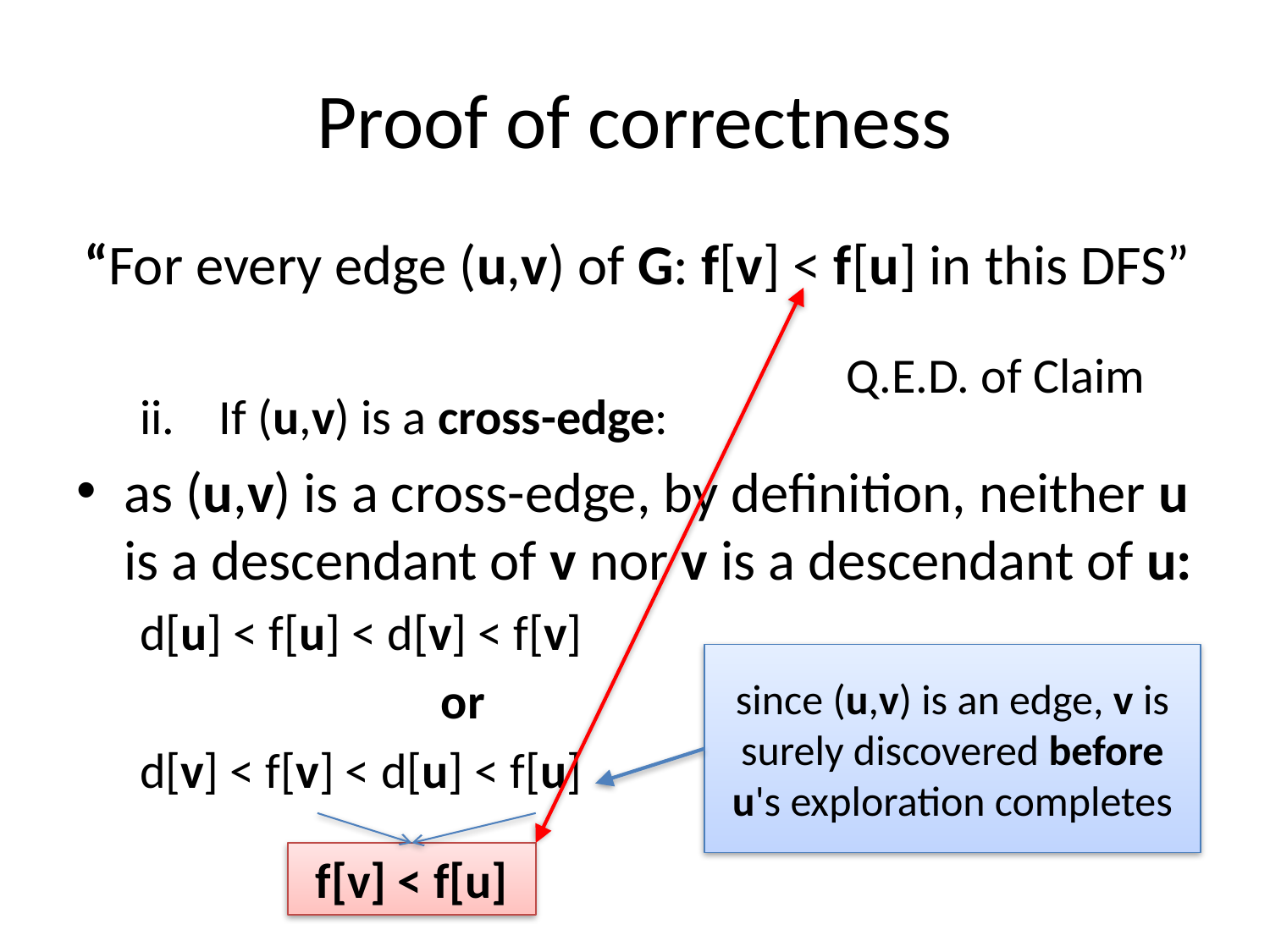

# Proof of correctness
“For every edge (u,v) of G: f[v] < f[u] in this DFS”

If (u,v) is a cross-edge:
as (u,v) is a cross-edge, by definition, neither u is a descendant of v nor v is a descendant of u:
d[u] < f[u] < d[v] < f[v]
   		            or
d[v] < f[v] < d[u] < f[u]

Q.E.D. of Claim
since (u,v) is an edge, v is surely discovered before u's exploration completes
f[v] < f[u]